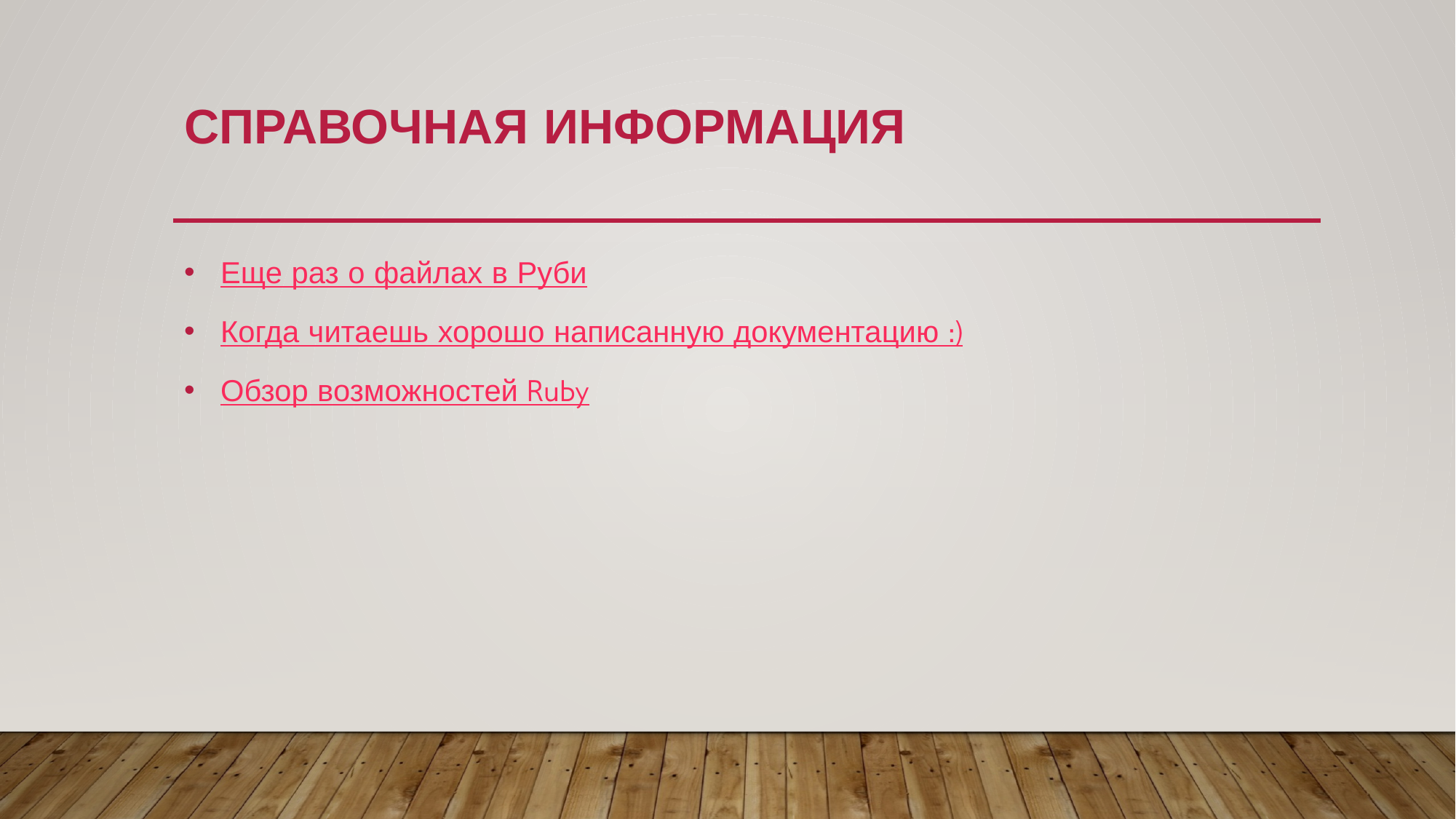

# Справочная информация
 Еще раз о файлах в Руби
 Когда читаешь хорошо написанную документацию :)
 Обзор возможностей Ruby